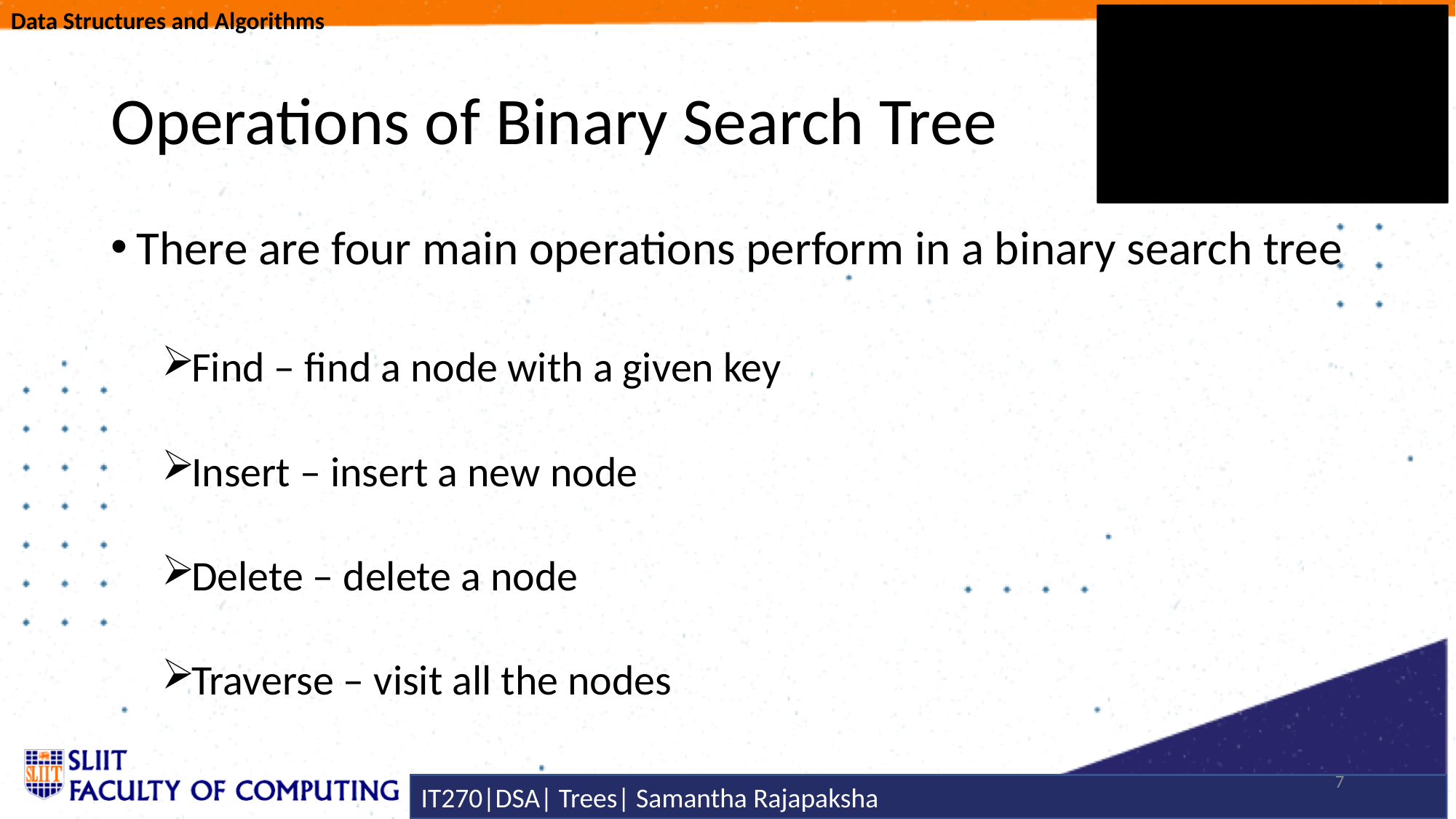

# Operations of Binary Search Tree
There are four main operations perform in a binary search tree

Find – find a node with a given key

Insert – insert a new node

Delete – delete a node

Traverse – visit all the nodes

7